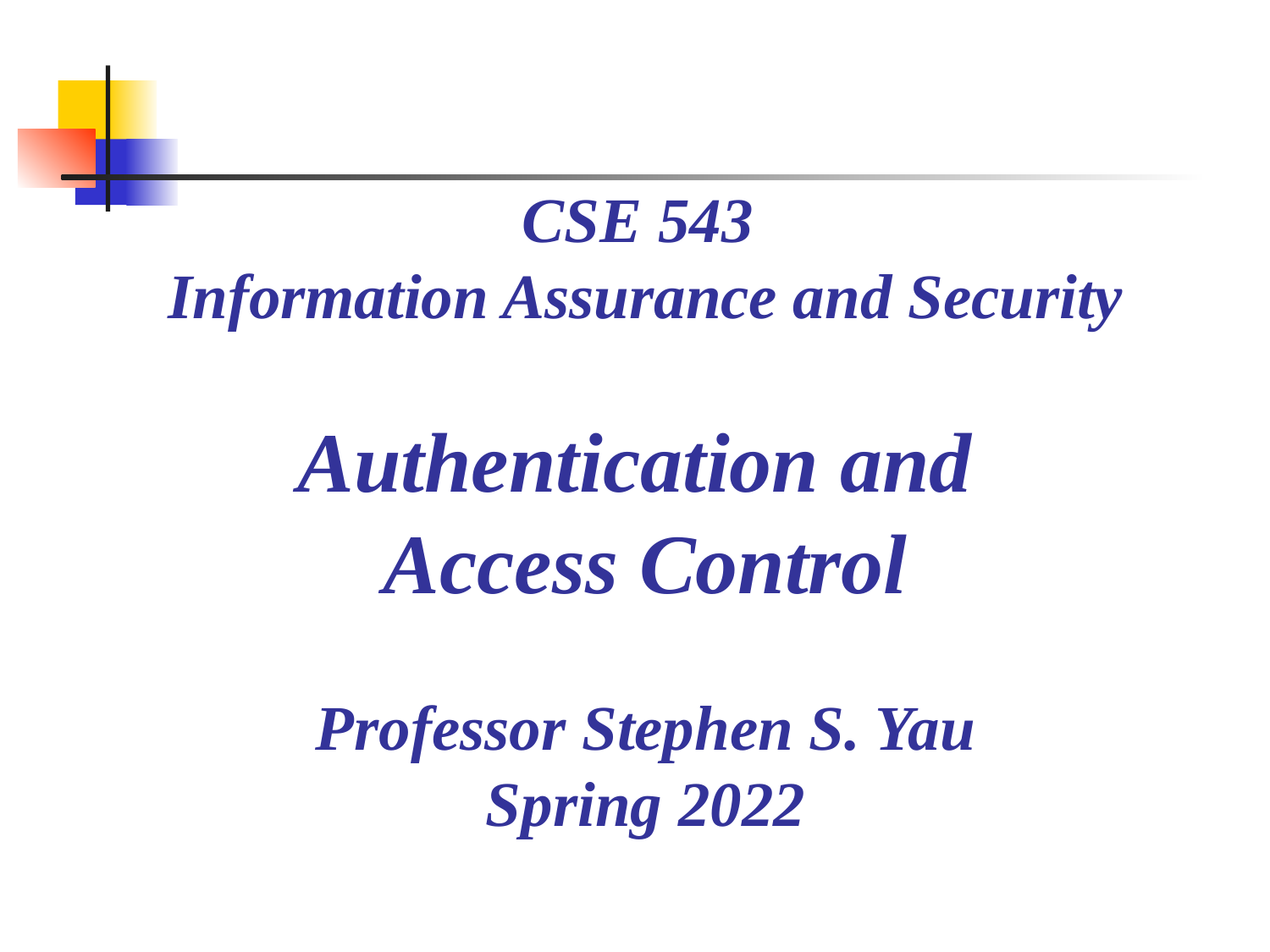

# CSE 543 Information Assurance and Security Authentication and Access Control Professor Stephen S. Yau Spring 2022